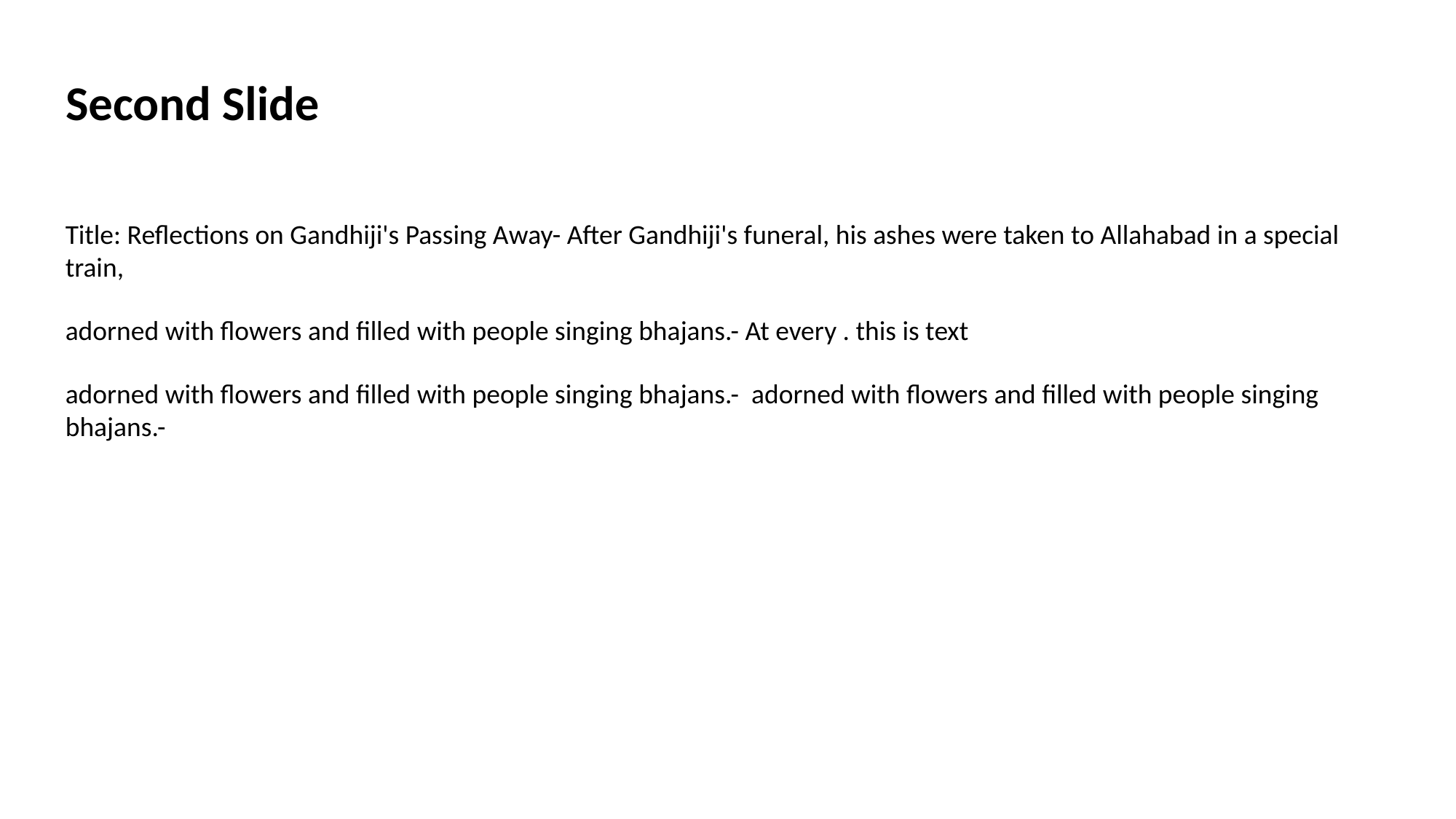

# Second Slide

Title: Reflections on Gandhiji's Passing Away- After Gandhiji's funeral, his ashes were taken to Allahabad in a special train,
adorned with flowers and filled with people singing bhajans.- At every . this is text
adorned with flowers and filled with people singing bhajans.-  adorned with flowers and filled with people singing bhajans.-